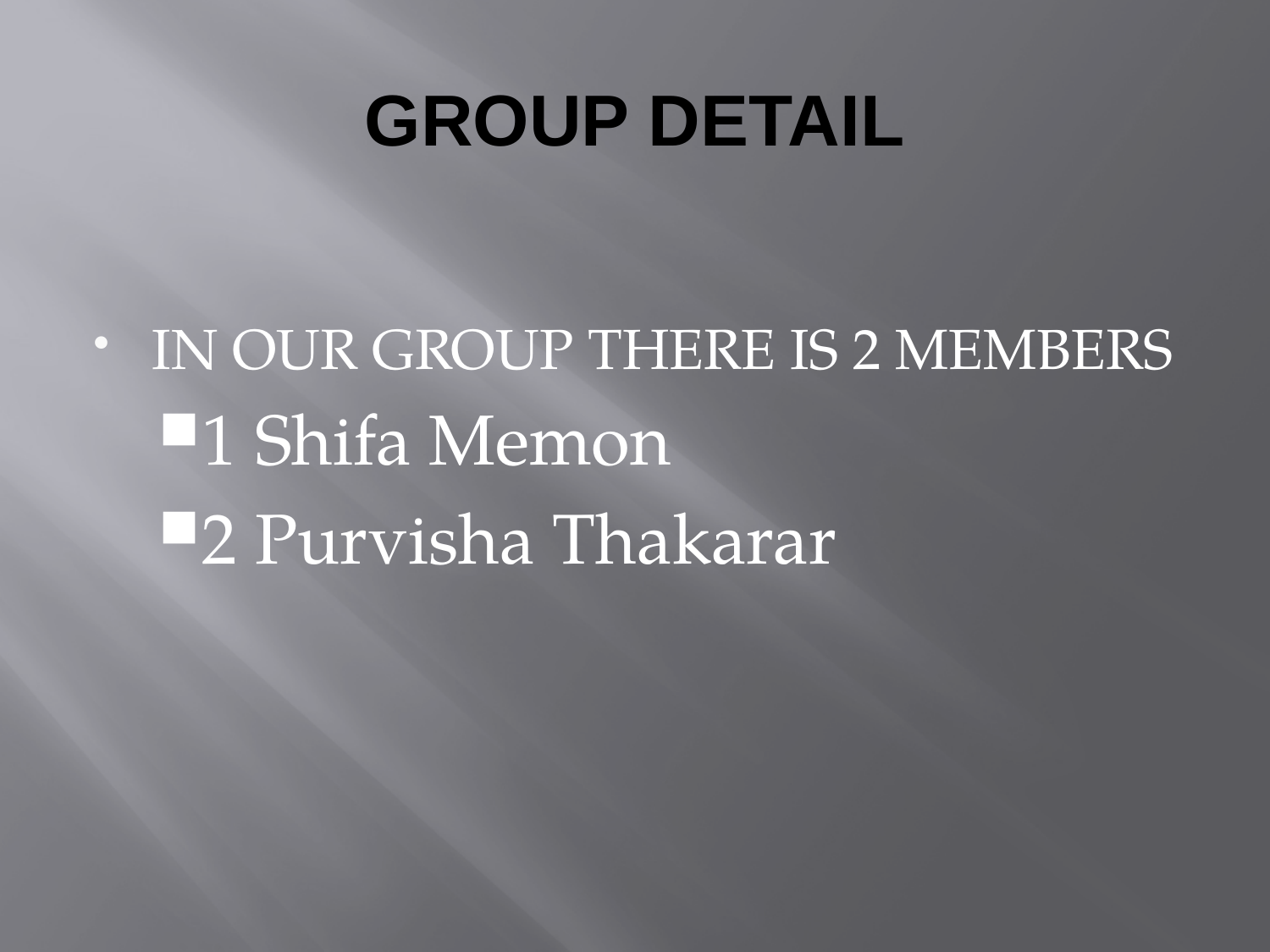

# GROUP DETAIL
IN OUR GROUP THERE IS 2 MEMBERS
1 Shifa Memon
2 Purvisha Thakarar